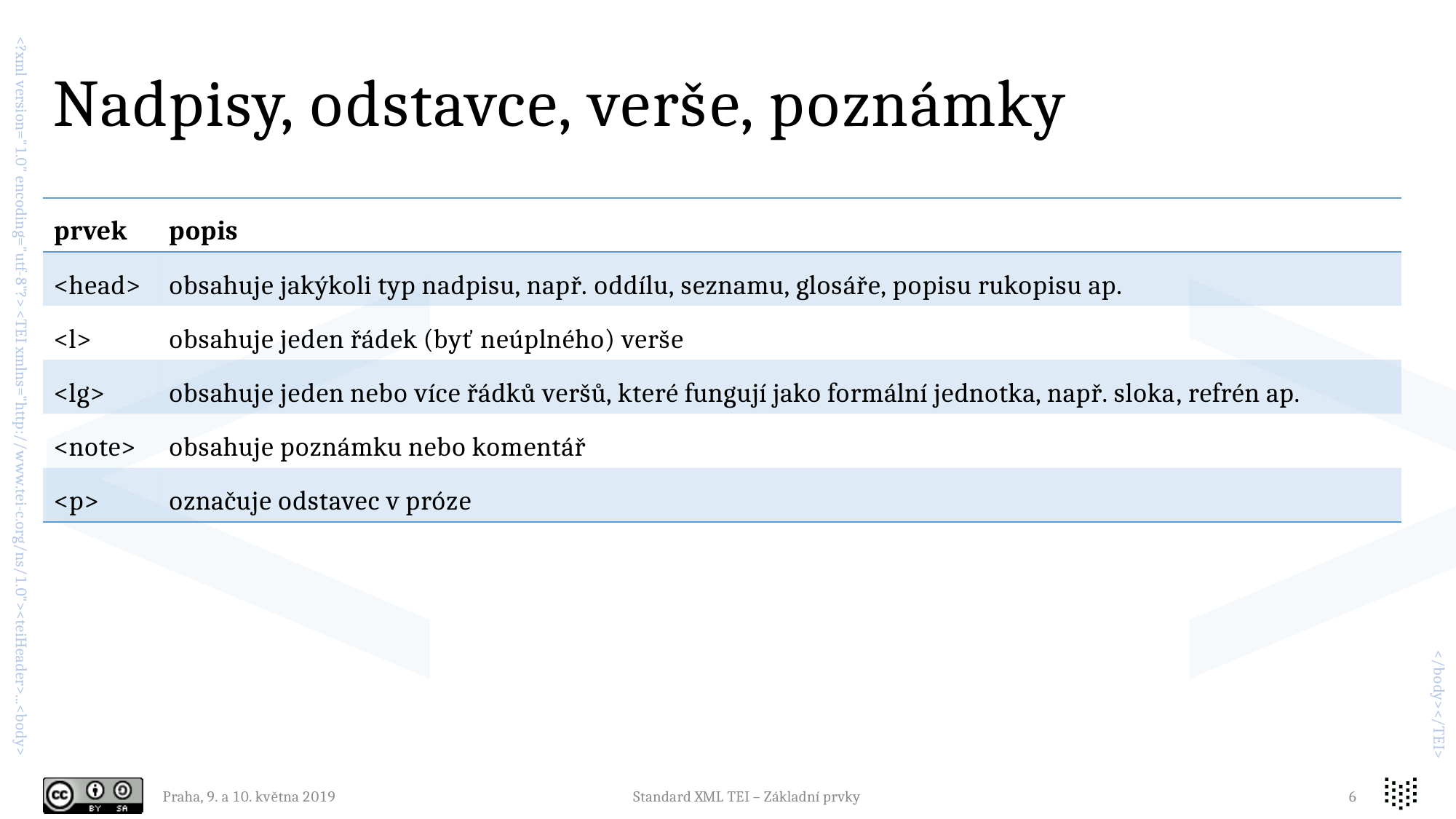

# Nadpisy, odstavce, verše, poznámky
| prvek | popis |
| --- | --- |
| <head> | obsahuje jakýkoli typ nadpisu, např. oddílu, seznamu, glosáře, popisu rukopisu ap. |
| <l> | obsahuje jeden řádek (byť neúplného) verše |
| <lg> | obsahuje jeden nebo více řádků veršů, které fungují jako formální jednotka, např. sloka, refrén ap. |
| <note> | obsahuje poznámku nebo komentář |
| <p> | označuje odstavec v próze |
Praha, 9. a 10. května 2019
Standard XML TEI – Základní prvky
6